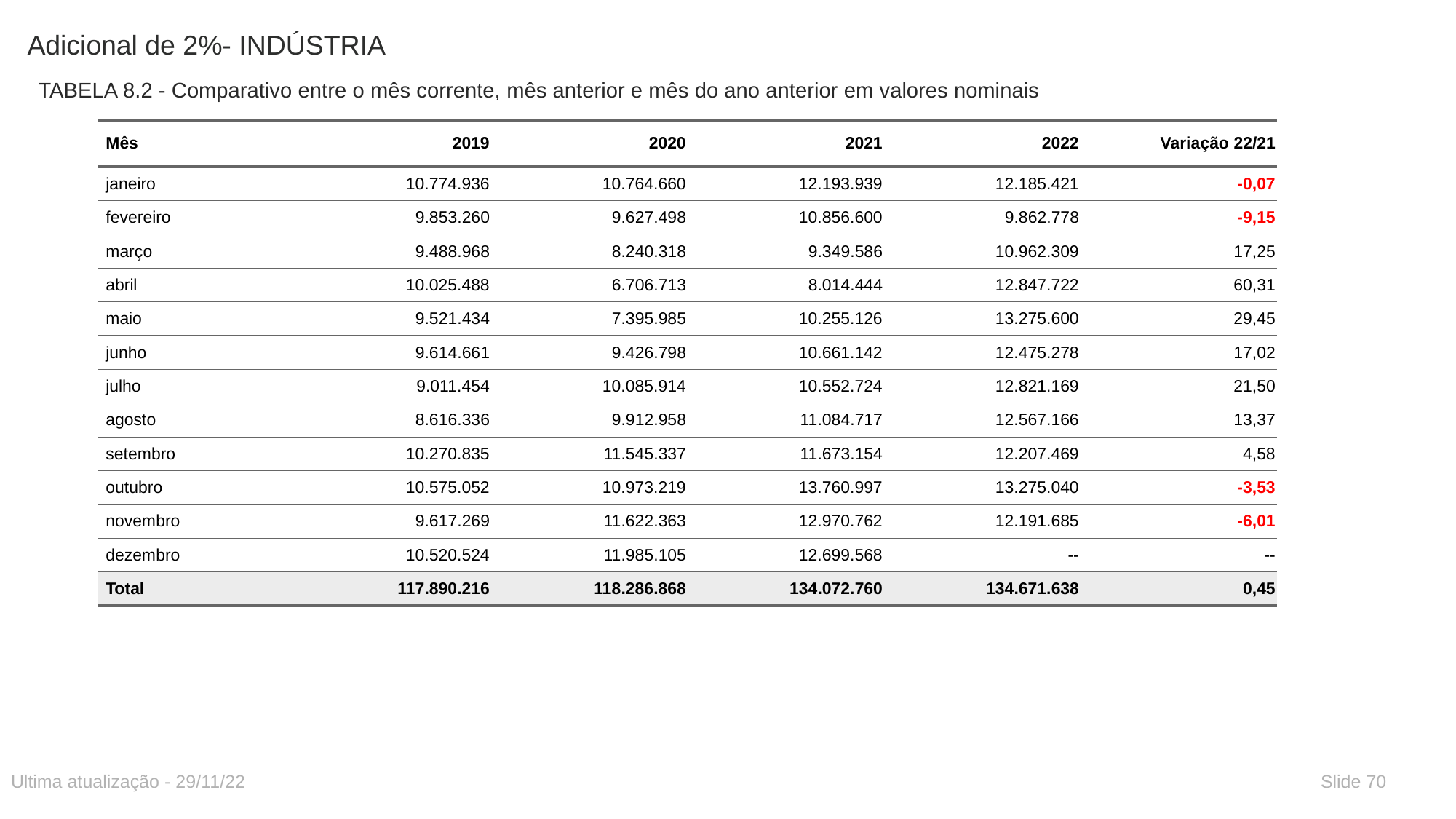

# Adicional de 2%- INDÚSTRIA
TABELA 8.2 - Comparativo entre o mês corrente, mês anterior e mês do ano anterior em valores nominais
| Mês | 2019 | 2020 | 2021 | 2022 | Variação 22/21 |
| --- | --- | --- | --- | --- | --- |
| janeiro | 10.774.936 | 10.764.660 | 12.193.939 | 12.185.421 | -0,07 |
| fevereiro | 9.853.260 | 9.627.498 | 10.856.600 | 9.862.778 | -9,15 |
| março | 9.488.968 | 8.240.318 | 9.349.586 | 10.962.309 | 17,25 |
| abril | 10.025.488 | 6.706.713 | 8.014.444 | 12.847.722 | 60,31 |
| maio | 9.521.434 | 7.395.985 | 10.255.126 | 13.275.600 | 29,45 |
| junho | 9.614.661 | 9.426.798 | 10.661.142 | 12.475.278 | 17,02 |
| julho | 9.011.454 | 10.085.914 | 10.552.724 | 12.821.169 | 21,50 |
| agosto | 8.616.336 | 9.912.958 | 11.084.717 | 12.567.166 | 13,37 |
| setembro | 10.270.835 | 11.545.337 | 11.673.154 | 12.207.469 | 4,58 |
| outubro | 10.575.052 | 10.973.219 | 13.760.997 | 13.275.040 | -3,53 |
| novembro | 9.617.269 | 11.622.363 | 12.970.762 | 12.191.685 | -6,01 |
| dezembro | 10.520.524 | 11.985.105 | 12.699.568 | -- | -- |
| Total | 117.890.216 | 118.286.868 | 134.072.760 | 134.671.638 | 0,45 |
Ultima atualização - 29/11/22
Slide 70